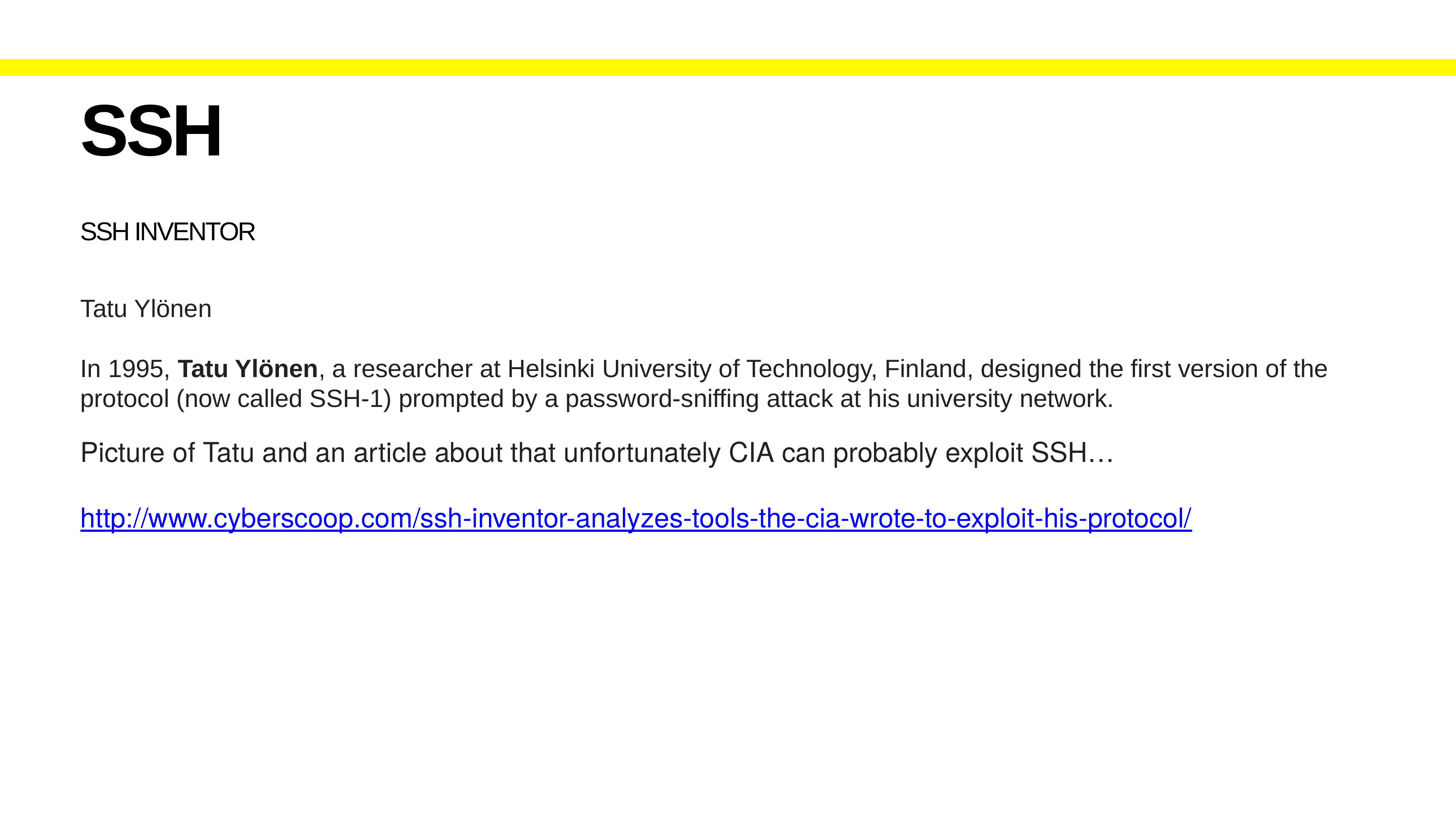

# SSH
SSH Inventor
Tatu Ylönen

In 1995, Tatu Ylönen, a researcher at Helsinki University of Technology, Finland, designed the first version of the protocol (now called SSH-1) prompted by a password-sniffing attack at his university network.

Picture of Tatu and an article about that unfortunately CIA can probably exploit SSH…

http://www.cyberscoop.com/ssh-inventor-analyzes-tools-the-cia-wrote-to-exploit-his-protocol/